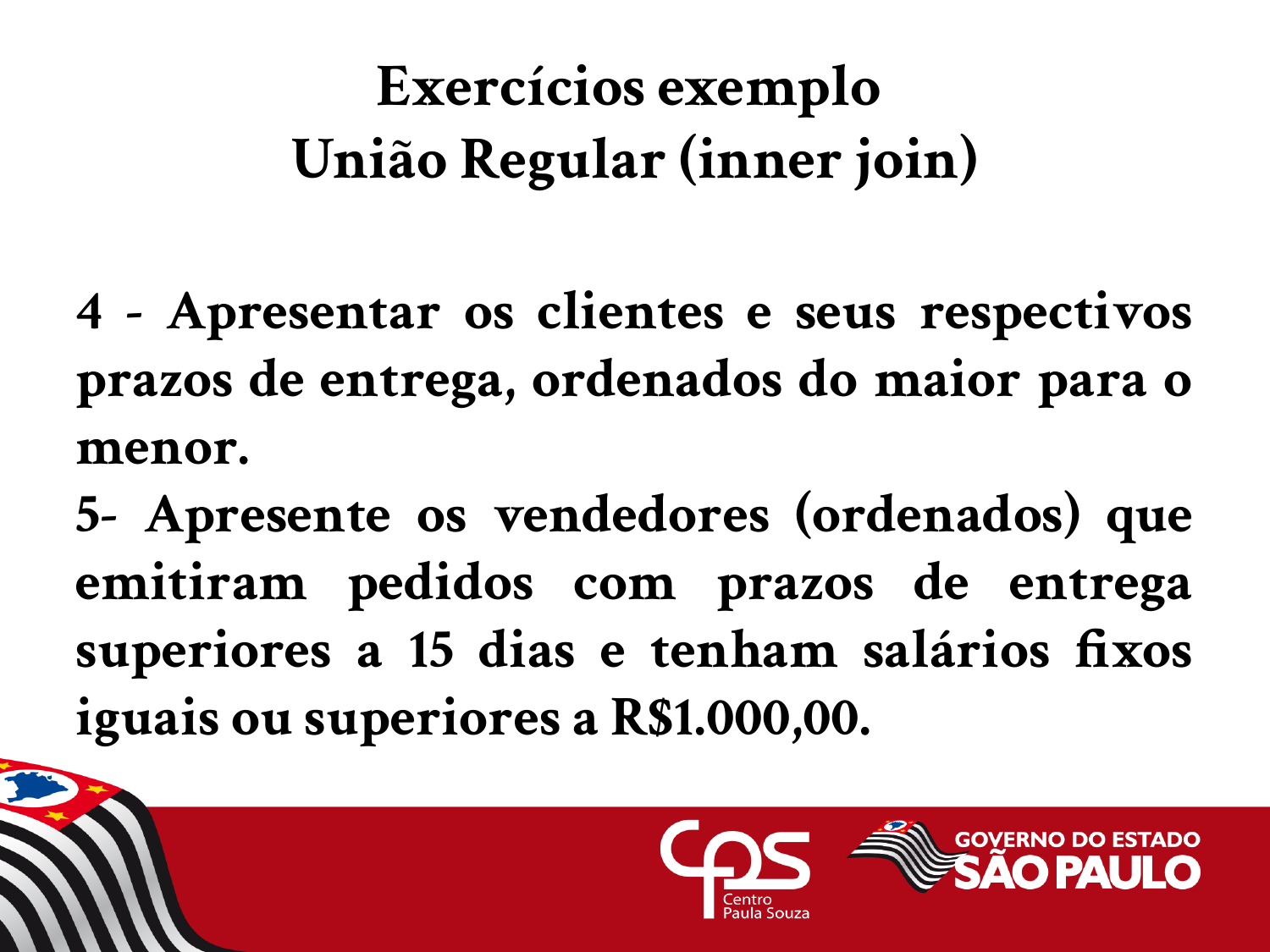

# Exercícios exemplo União Regular (inner join)
4 - Apresentar os clientes e seus respectivos prazos de entrega, ordenados do maior para o menor.
5- Apresente os vendedores (ordenados) que emitiram pedidos com prazos de entrega superiores a 15 dias e tenham salários fixos iguais ou superiores a R$1.000,00.